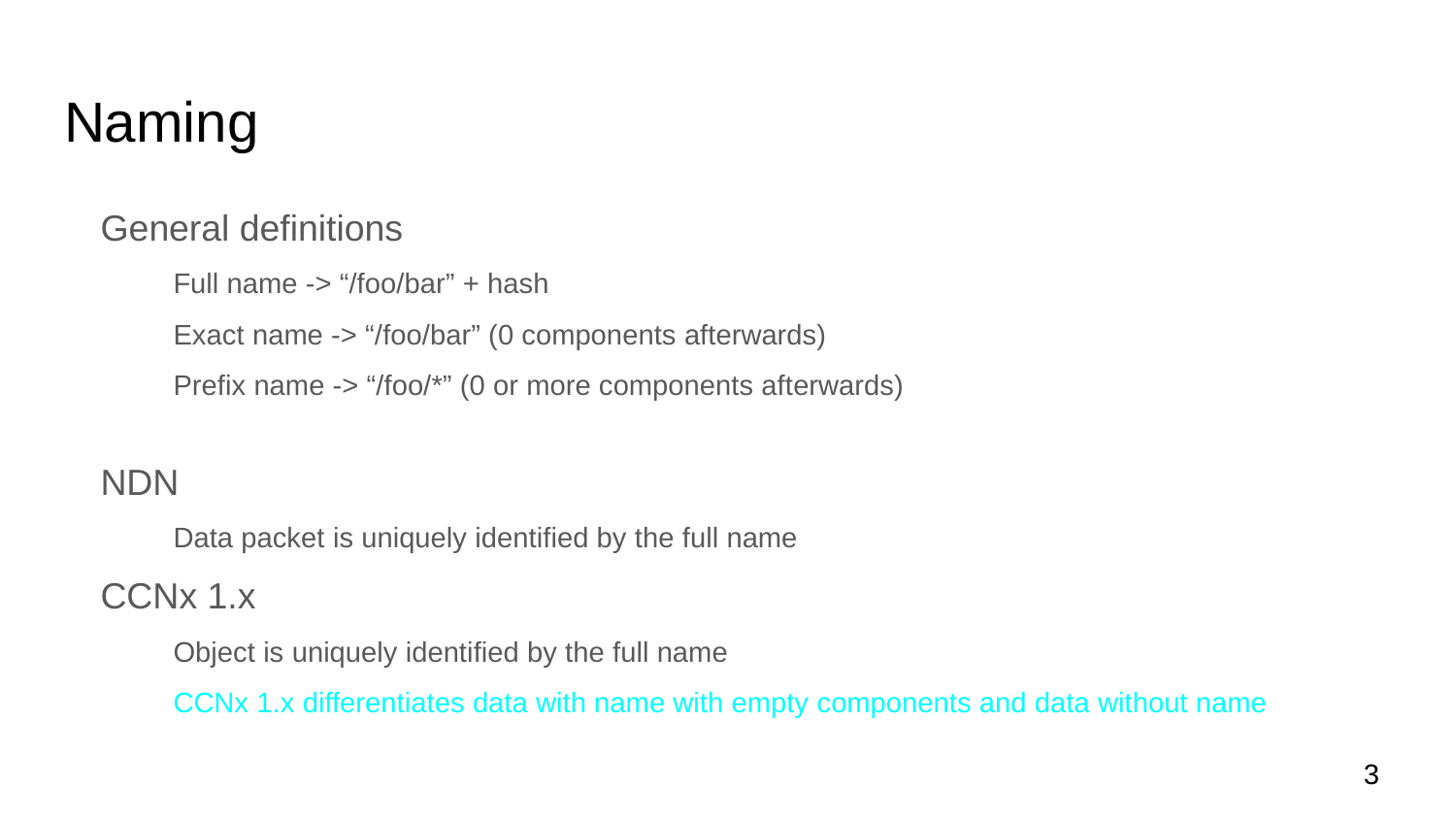

# Naming
General definitions
Full name -> “/foo/bar” + hash
Exact name -> “/foo/bar” (0 components afterwards)
Prefix name -> “/foo/*” (0 or more components afterwards)
NDN
Data packet is uniquely identified by the full name
CCNx 1.x
Object is uniquely identified by the full name
CCNx 1.x differentiates data with name with empty components and data without name
3